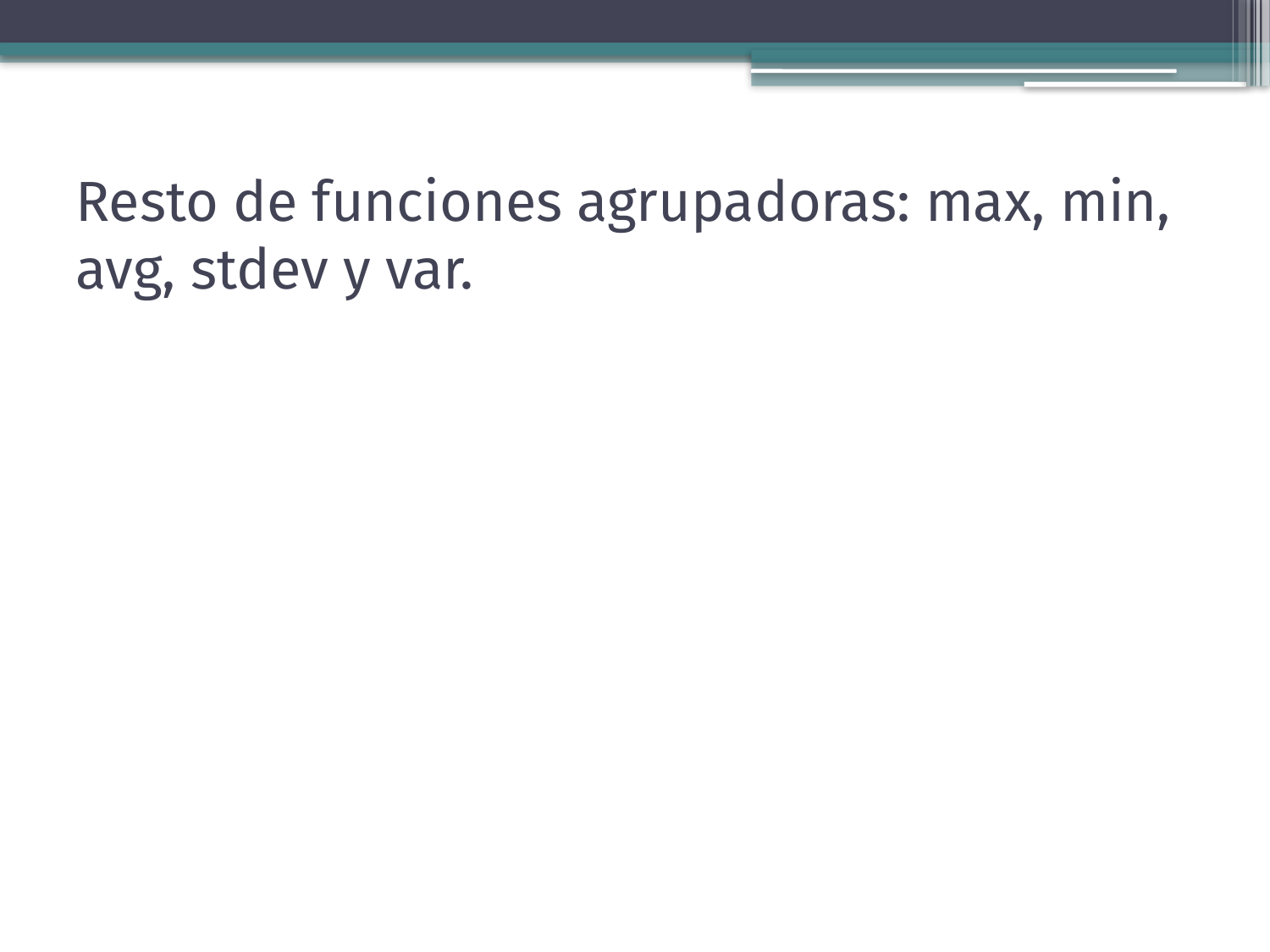

# Resto de funciones agrupadoras: max, min, avg, stdev y var.